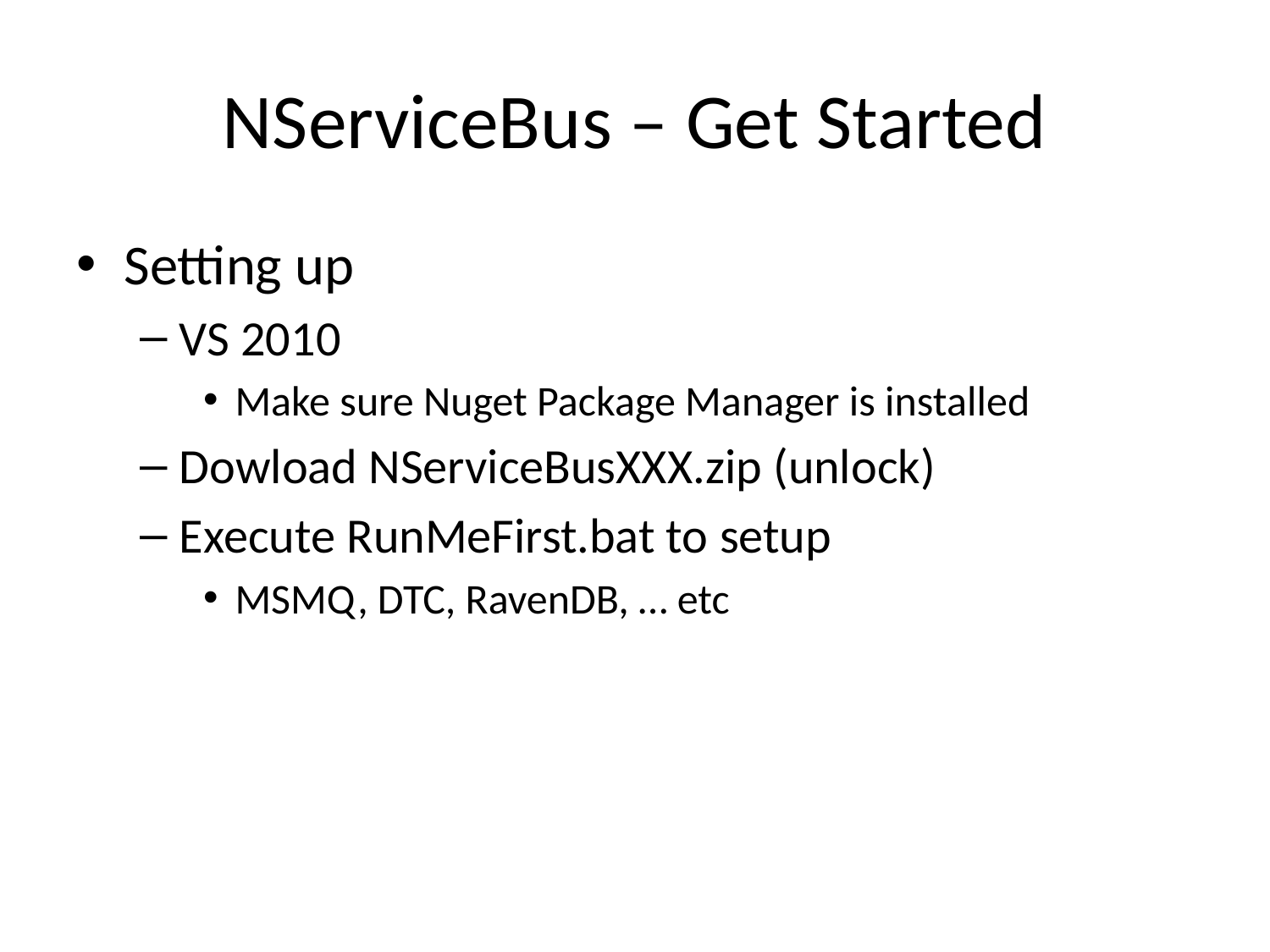

# NServiceBus – Get Started
Setting up
VS 2010
Make sure Nuget Package Manager is installed
Dowload NServiceBusXXX.zip (unlock)
Execute RunMeFirst.bat to setup
MSMQ, DTC, RavenDB, … etc